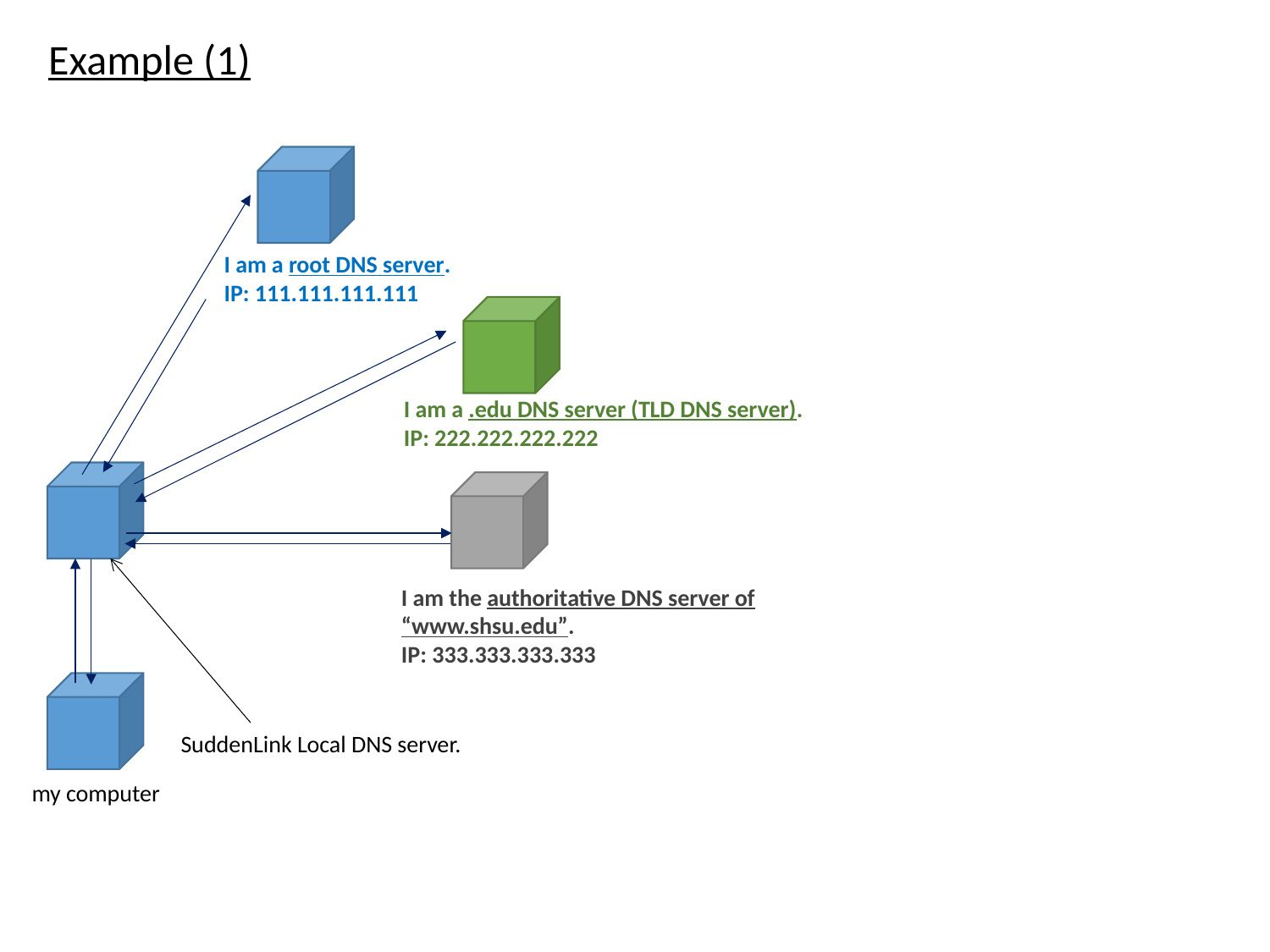

Example (1)

I am a root DNS server.
IP: 111.111.111.111

I am a .edu DNS server (TLD DNS server).
IP: 222.222.222.222

I am the authoritative DNS server of “www.shsu.edu”.
IP: 333.333.333.333

SuddenLink Local DNS server.
my computer